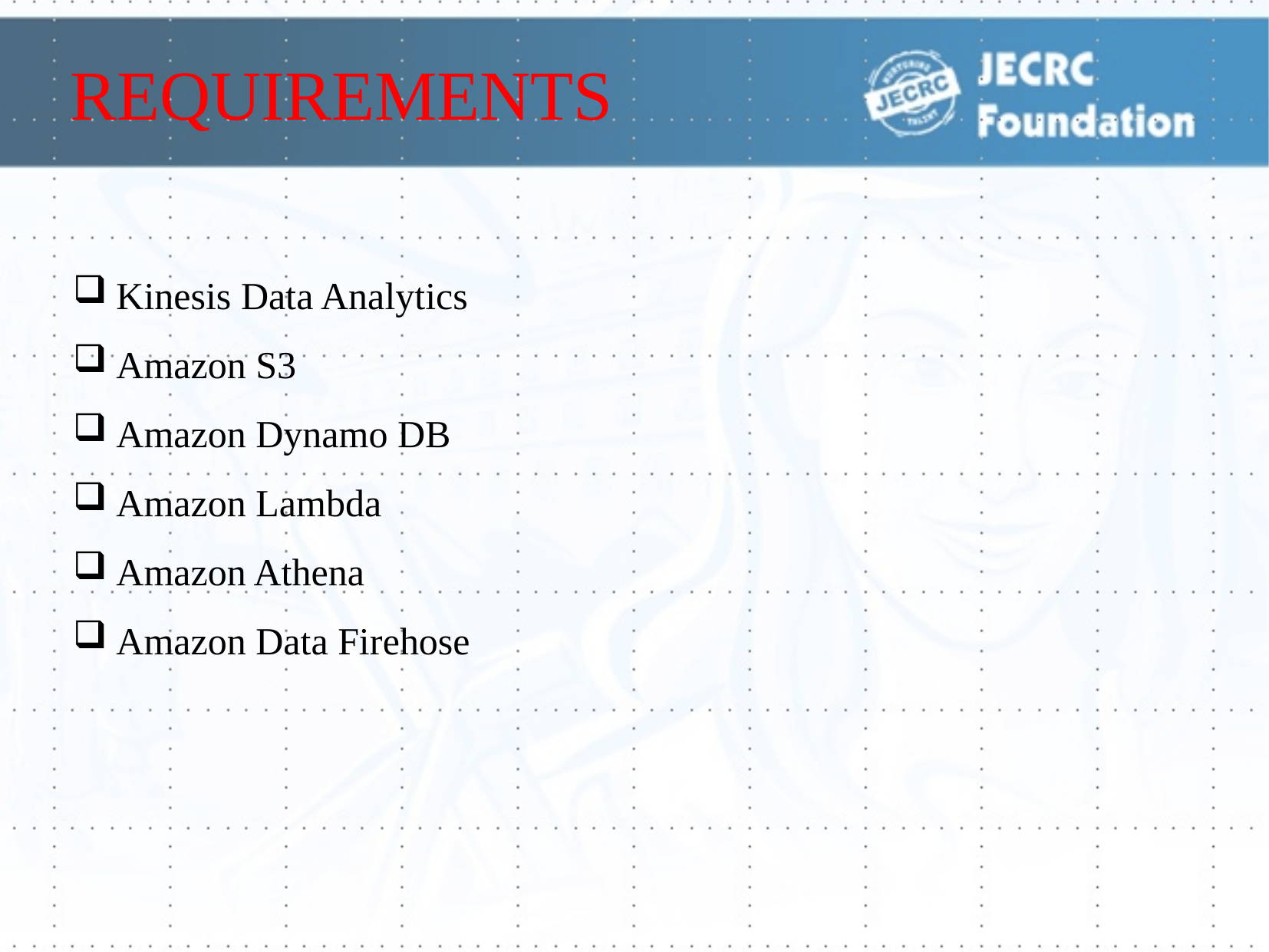

REQUIREMENTS
Kinesis Data Analytics
Amazon S3
Amazon Dynamo DB
Amazon Lambda
Amazon Athena
Amazon Data Firehose